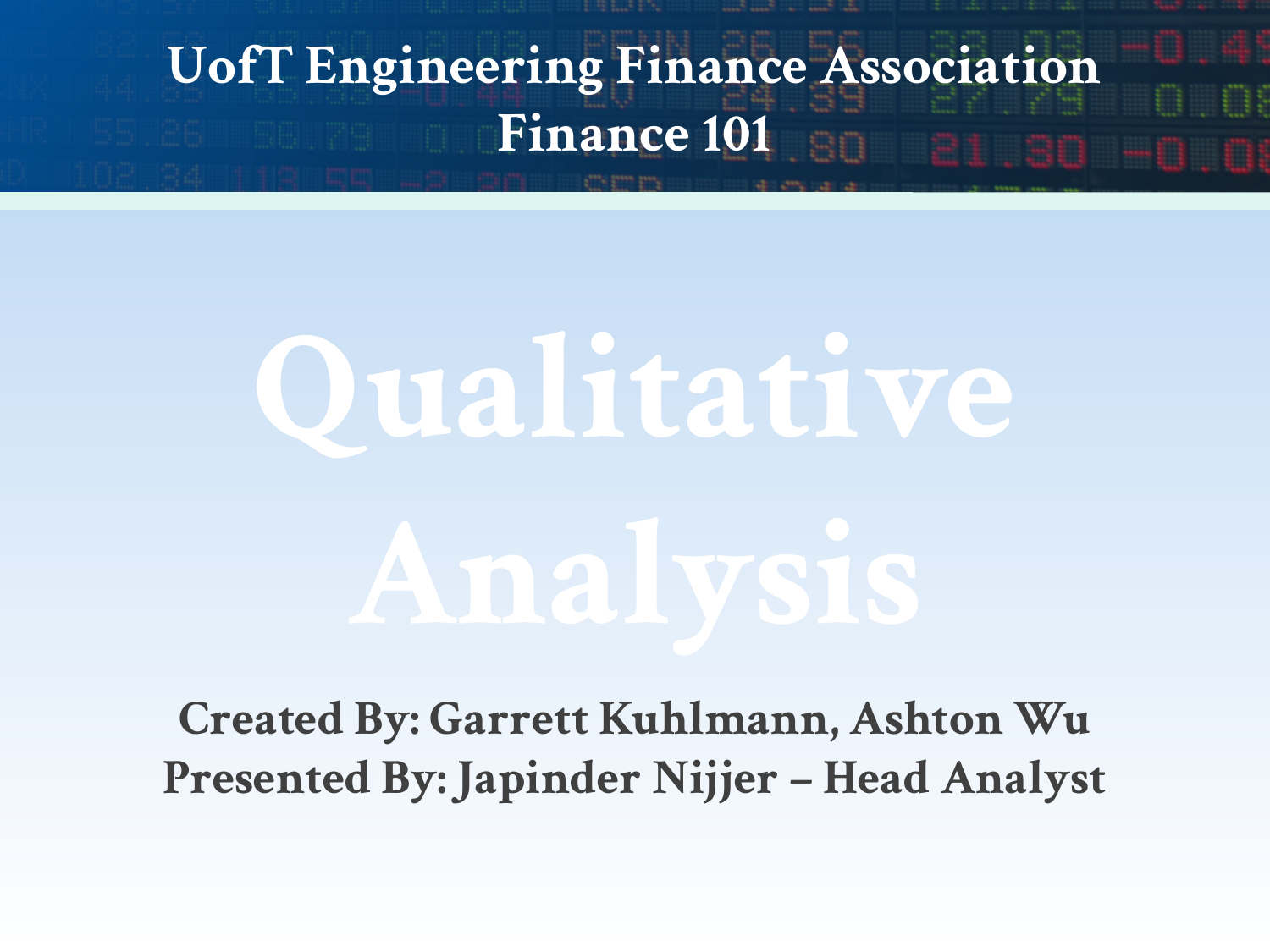

UofT Engineering Finance Association
Finance 101
Qualitative Analysis
Created By: Garrett Kuhlmann, Ashton Wu
Presented By: Japinder Nijjer – Head Analyst